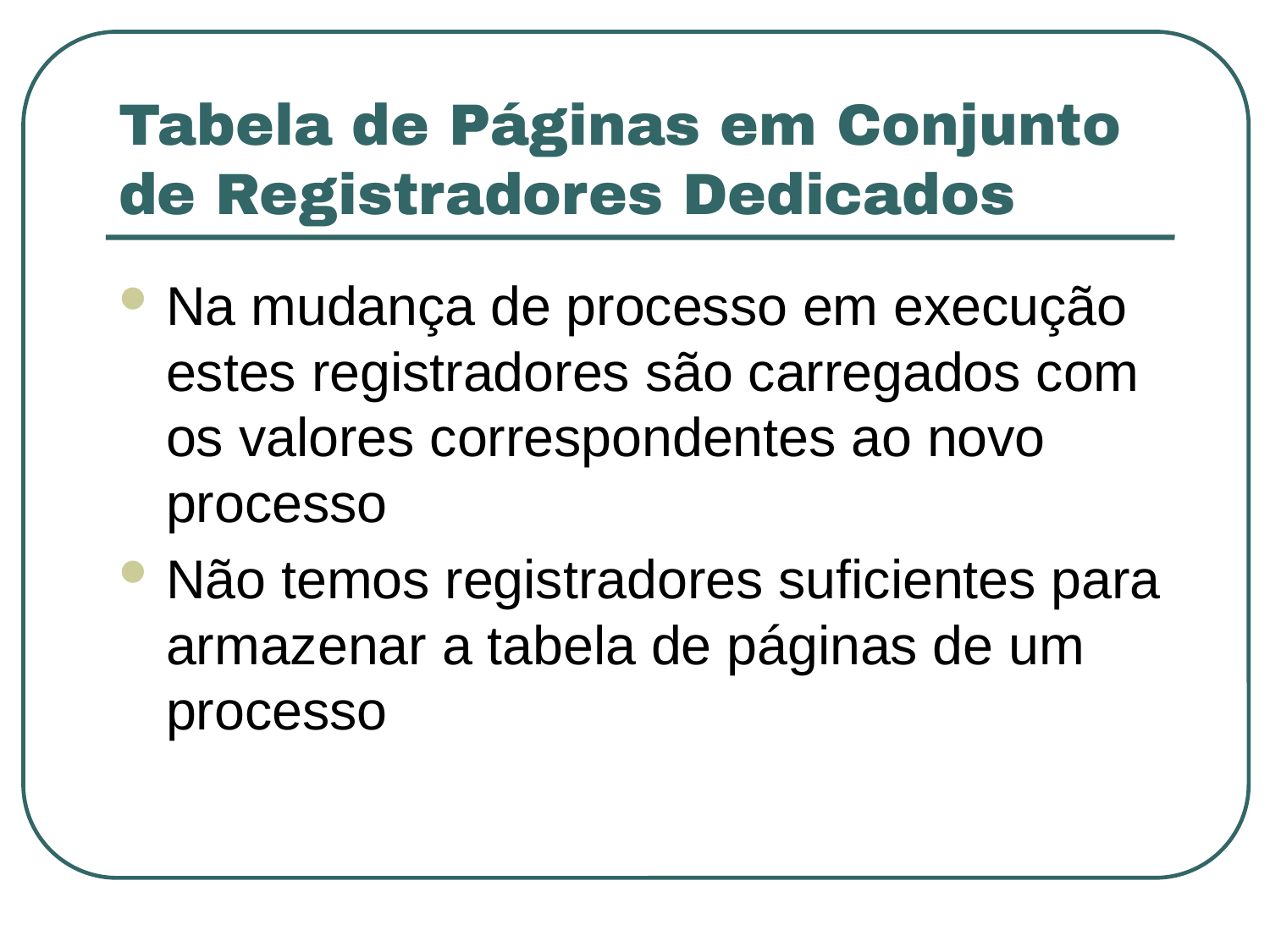

# Tabela de Páginas em Conjunto de Registradores Dedicados
Na mudança de processo em execução estes registradores são carregados com os valores correspondentes ao novo processo
Não temos registradores suficientes para armazenar a tabela de páginas de um processo